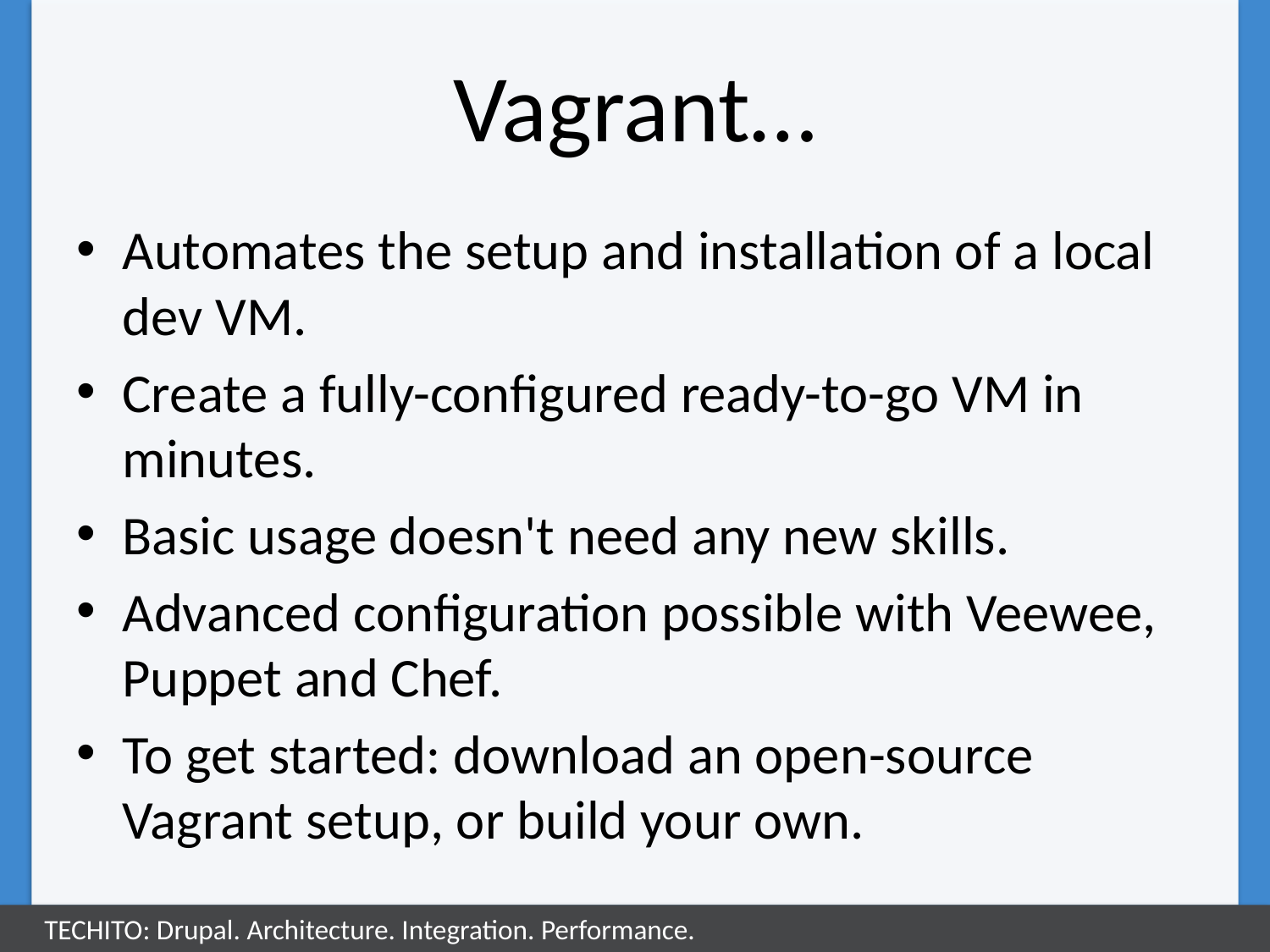

# Vagrant…
Automates the setup and installation of a local dev VM.
Create a fully-configured ready-to-go VM in minutes.
Basic usage doesn't need any new skills.
Advanced configuration possible with Veewee, Puppet and Chef.
To get started: download an open-source Vagrant setup, or build your own.